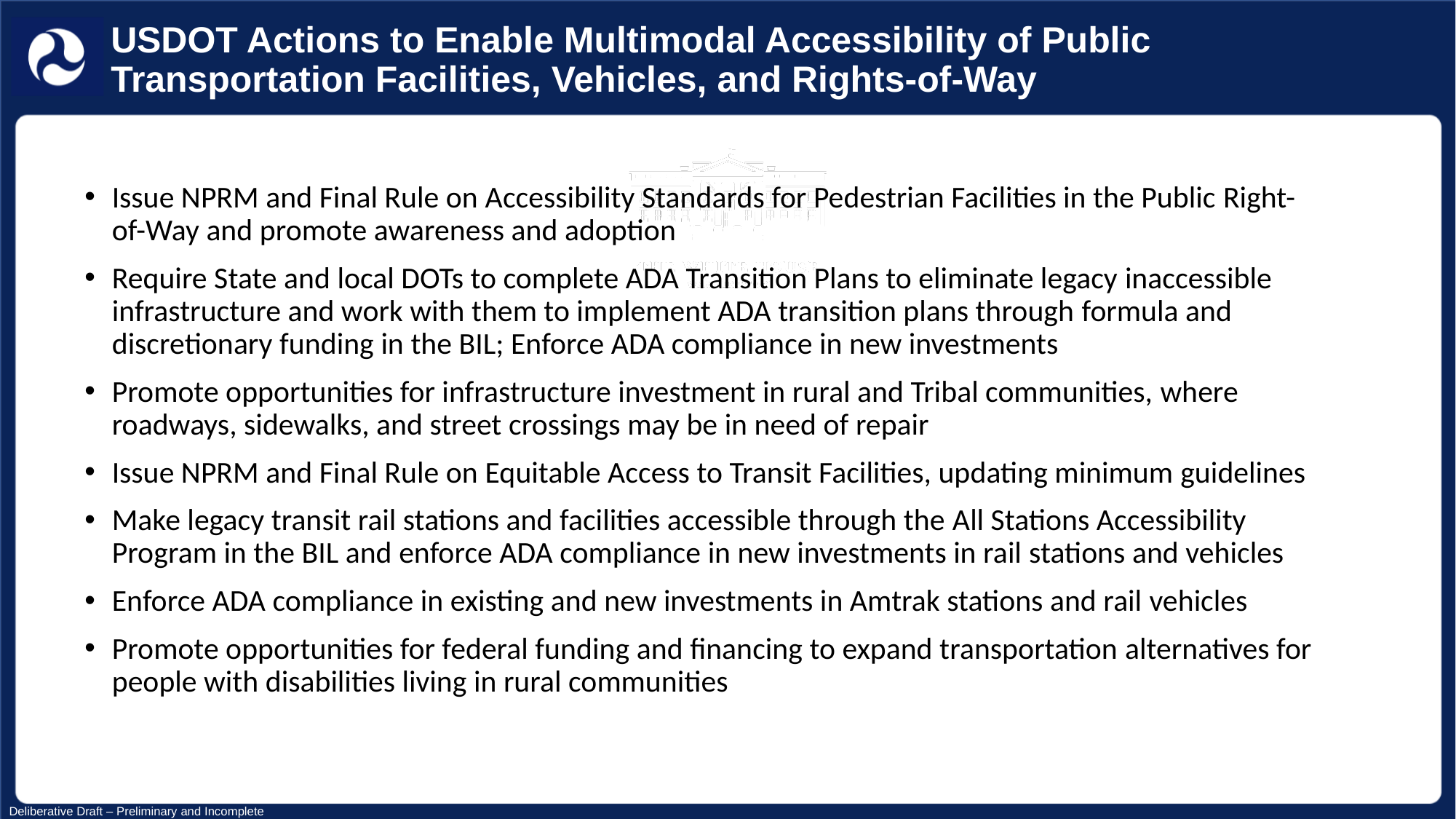

# USDOT Actions to Enable Multimodal Accessibility of Public Transportation Facilities, Vehicles, and Rights-of-Way
Issue NPRM and Final Rule on Accessibility Standards for Pedestrian Facilities in the Public Right-of-Way and promote awareness and adoption  ​
​Require State and local DOTs to complete ADA Transition Plans to eliminate legacy inaccessible infrastructure and work with them to implement ADA transition plans through formula and discretionary funding in the BIL; Enforce ADA compliance in new investments​
Promote opportunities for infrastructure investment in rural and Tribal communities, where roadways, sidewalks, and street crossings may be in need of repair​
Issue NPRM and Final Rule on Equitable Access to Transit Facilities, updating minimum guidelines​
Make legacy transit rail stations and facilities accessible through the All Stations Accessibility Program in the BIL and enforce ADA compliance in new investments in rail stations and vehicles​
Enforce ADA compliance in existing and new investments in Amtrak stations and rail vehicles​
Promote opportunities for federal funding and financing to expand transportation alternatives for people with disabilities living in rural communities​